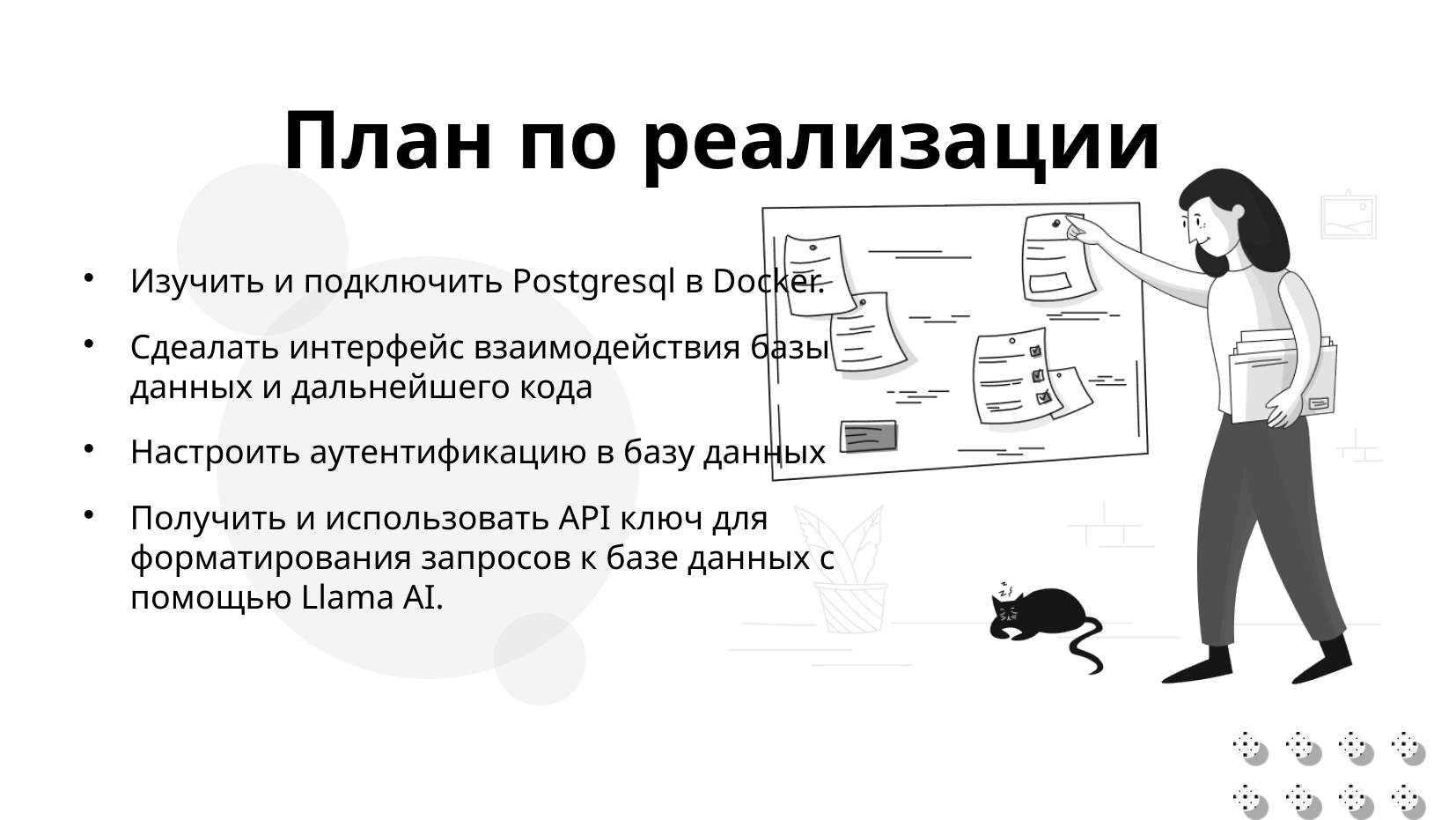

# План по реализации
Изучить и подключить Postgresql в Docker.
Сдеалать интерфейс взаимодействия базы данных и дальнейшего кода
Настроить аутентификацию в базу данных
Получить и использовать API ключ для форматирования запросов к базе данных с помощью Llama AI.